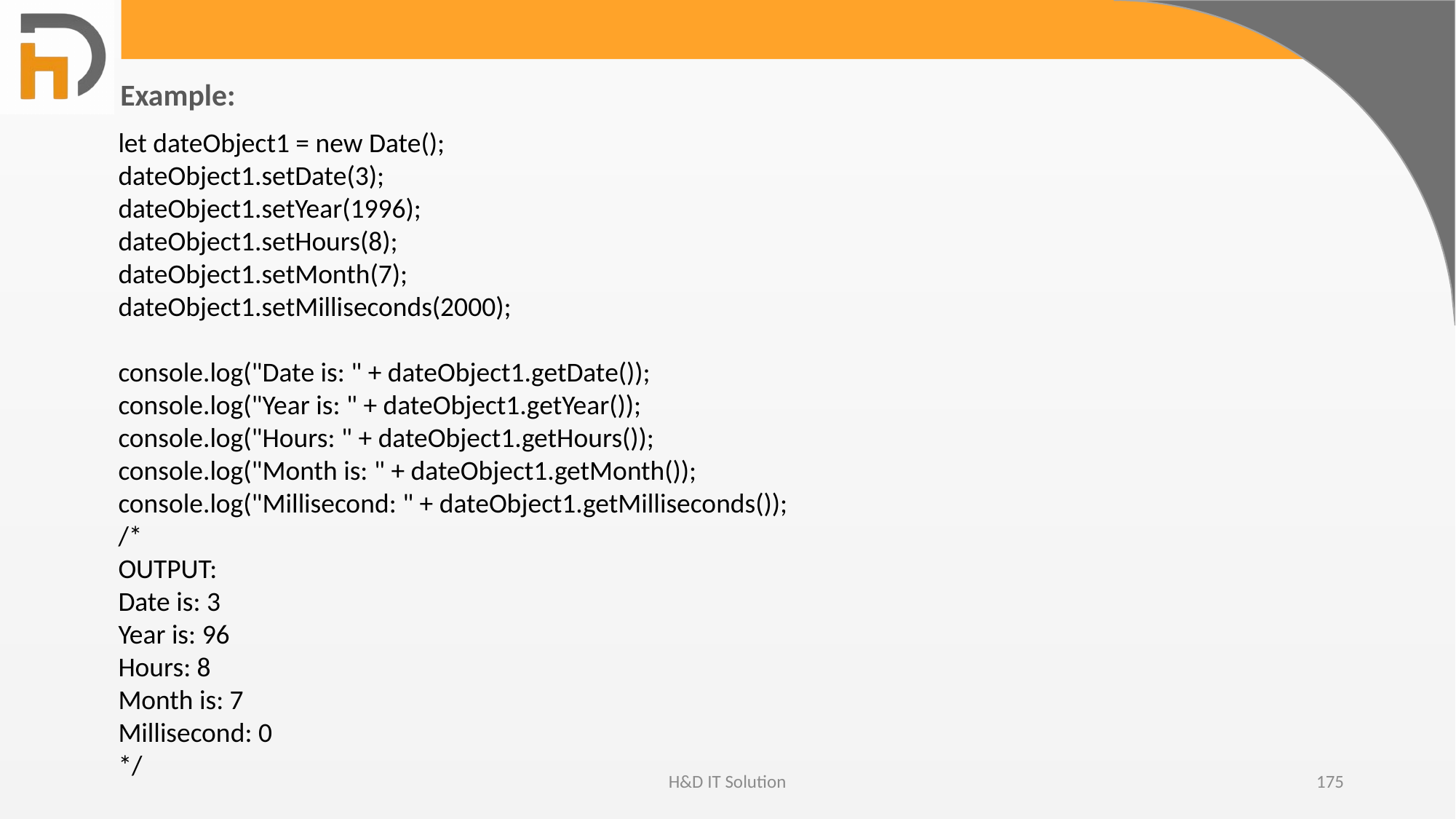

Example:
let dateObject1 = new Date();
dateObject1.setDate(3);
dateObject1.setYear(1996);
dateObject1.setHours(8);
dateObject1.setMonth(7);
dateObject1.setMilliseconds(2000);

console.log("Date is: " + dateObject1.getDate());
console.log("Year is: " + dateObject1.getYear());
console.log("Hours: " + dateObject1.getHours());
console.log("Month is: " + dateObject1.getMonth());
console.log("Millisecond: " + dateObject1.getMilliseconds());
/*
OUTPUT:
Date is: 3
Year is: 96
Hours: 8
Month is: 7
Millisecond: 0
*/
H&D IT Solution
175